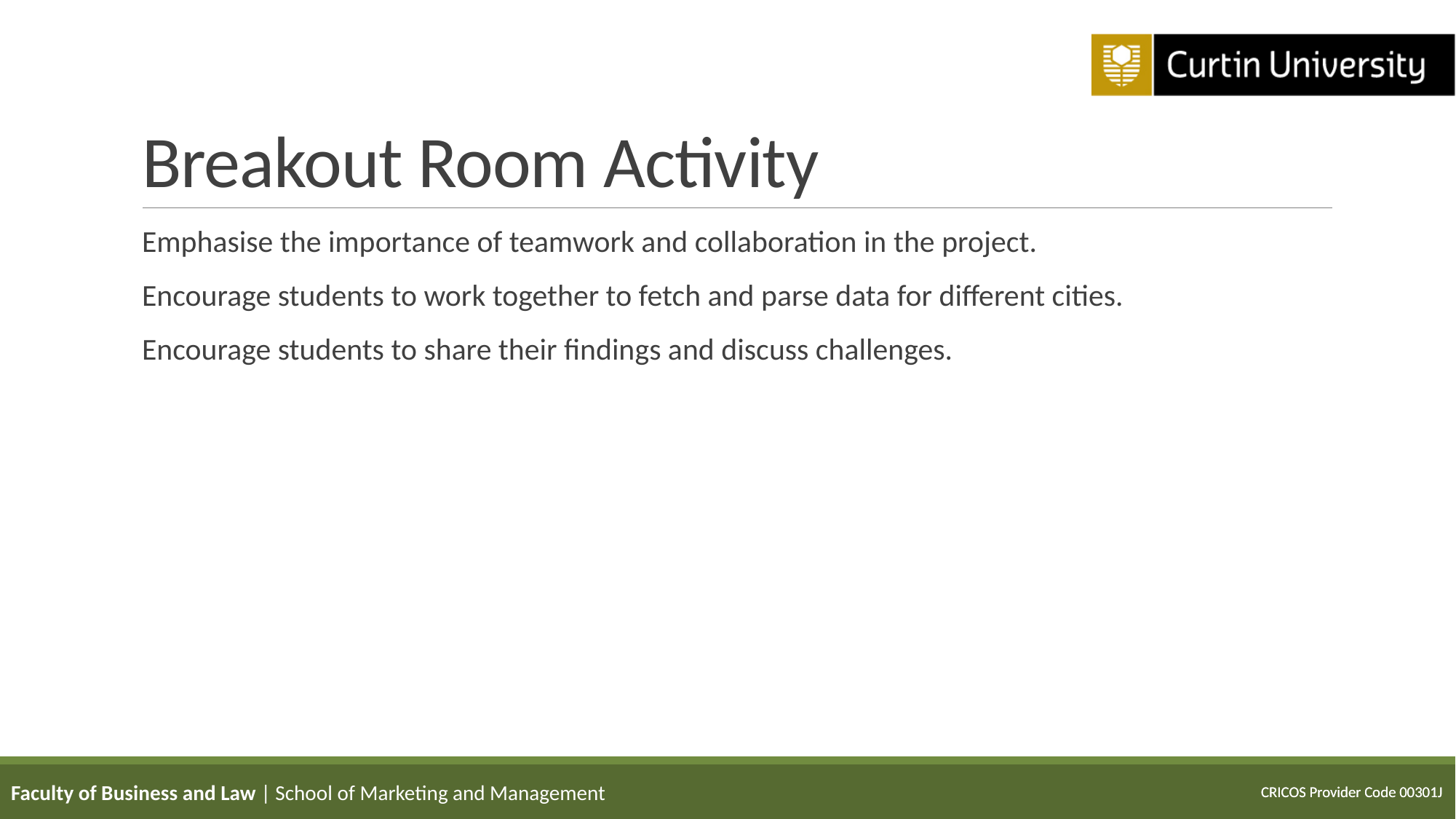

# Breakout Room Activity
Emphasise the importance of teamwork and collaboration in the project.
Encourage students to work together to fetch and parse data for different cities.
Encourage students to share their findings and discuss challenges.
Faculty of Business and Law | School of Marketing and Management